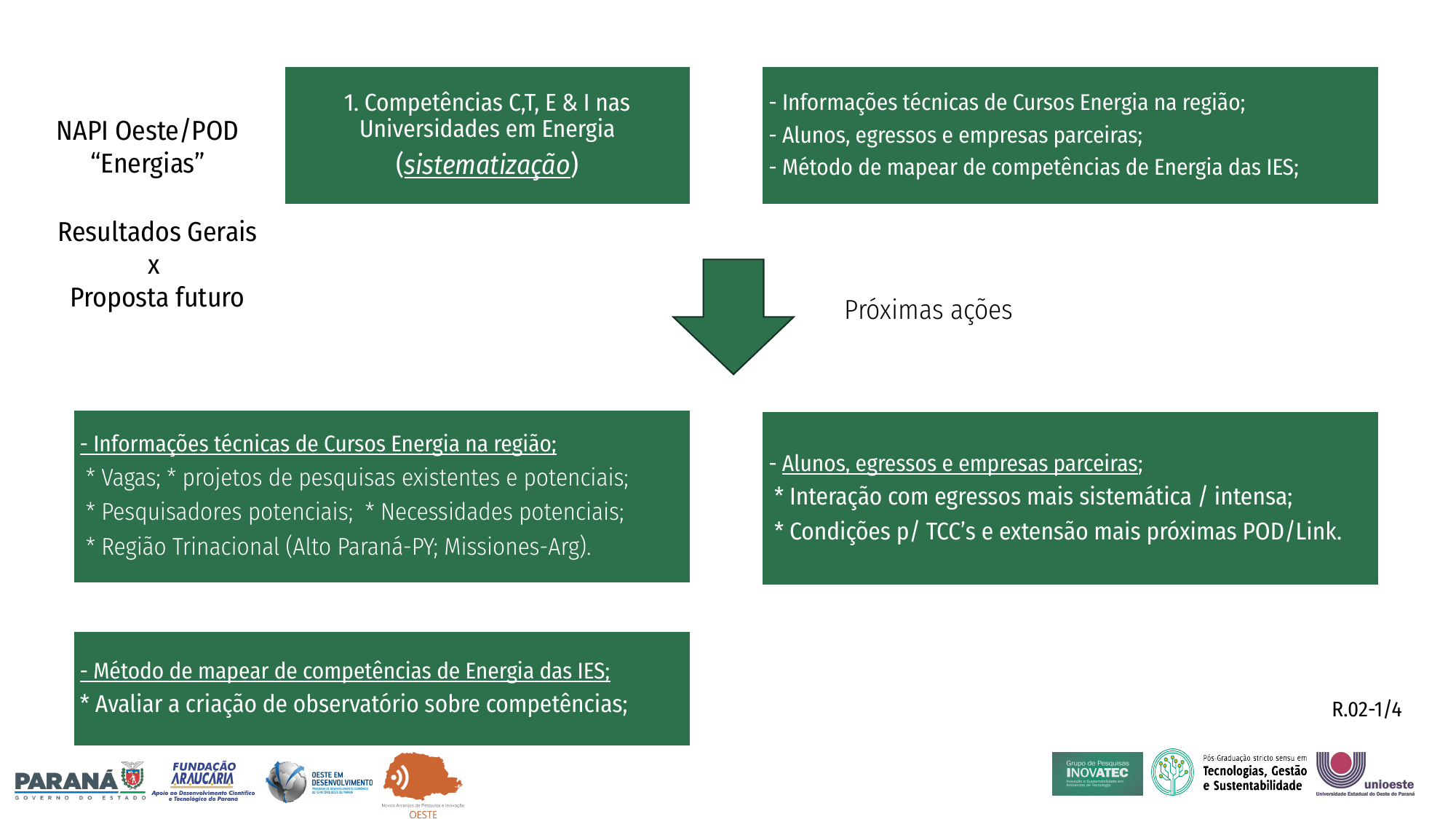

1. Competências C,T, E & I nas Universidades em Energia
(sistematização)

- Informações técnicas de Cursos Energia na região;
- Alunos, egressos e empresas parceiras;
- Método de mapear de competências de Energia das IES;
NAPI Oeste/POD “Energias”
Resultados Gerais
x
Proposta futuro

Próximas ações

- Informações técnicas de Cursos Energia na região;
 * Vagas; * projetos de pesquisas existentes e potenciais;
 * Pesquisadores potenciais;  * Necessidades potenciais;
 * Região Trinacional (Alto Paraná-PY; Missiones-Arg).

- Alunos, egressos e empresas parceiras;
 * Interação com egressos mais sistemática / intensa;
 * Condições p/ TCC’s e extensão mais próximas POD/Link.

- Método de mapear de competências de Energia das IES;
* Avaliar a criação de observatório sobre competências;
R.02-1/4